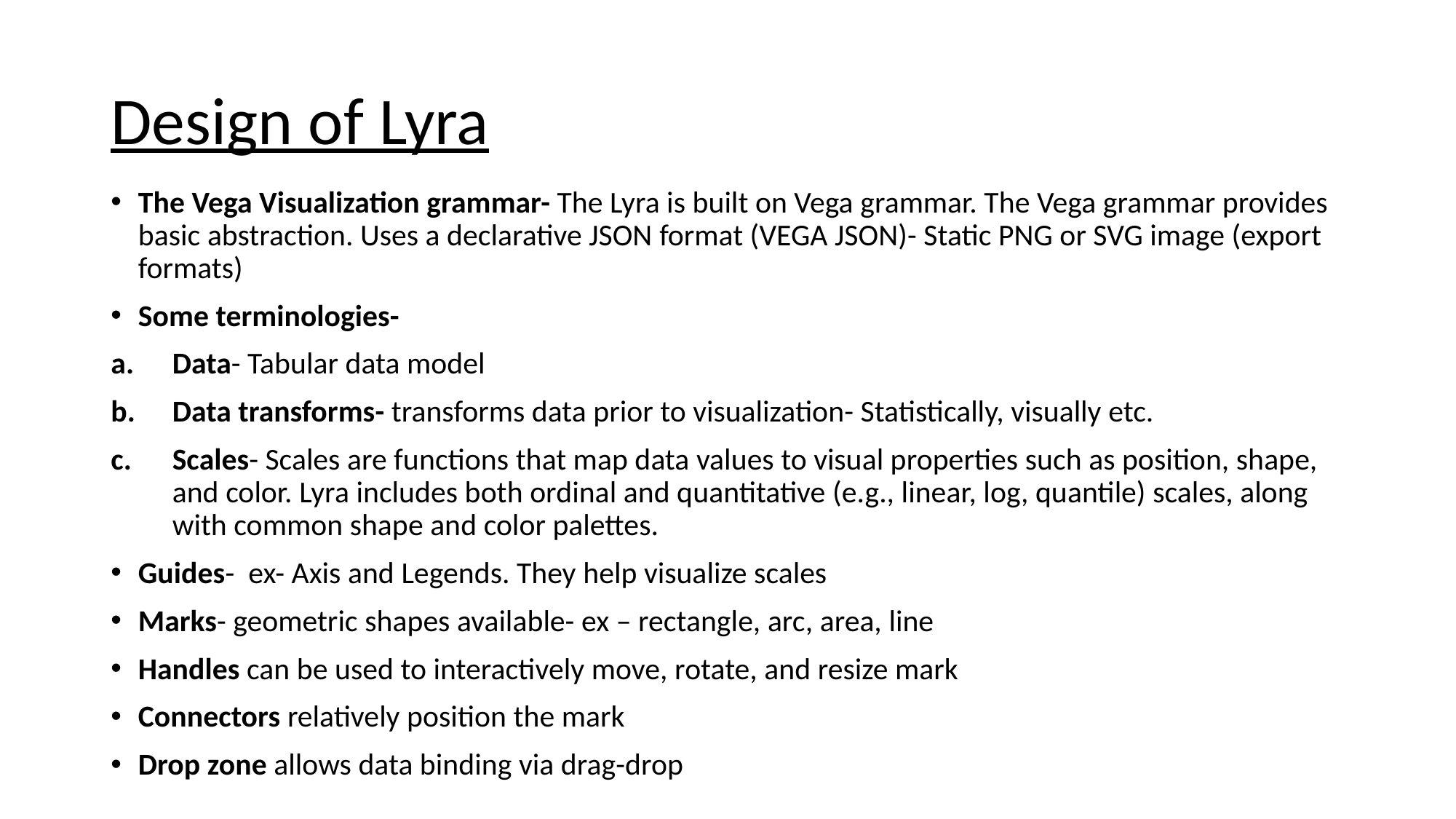

# Design of Lyra
The Vega Visualization grammar- The Lyra is built on Vega grammar. The Vega grammar provides basic abstraction. Uses a declarative JSON format (VEGA JSON)- Static PNG or SVG image (export formats)
Some terminologies-
Data- Tabular data model
Data transforms- transforms data prior to visualization- Statistically, visually etc.
Scales- Scales are functions that map data values to visual properties such as position, shape, and color. Lyra includes both ordinal and quantitative (e.g., linear, log, quantile) scales, along with common shape and color palettes.
Guides-  ex- Axis and Legends. They help visualize scales
Marks- geometric shapes available- ex – rectangle, arc, area, line
Handles can be used to interactively move, rotate, and resize mark
Connectors relatively position the mark
Drop zone allows data binding via drag-drop